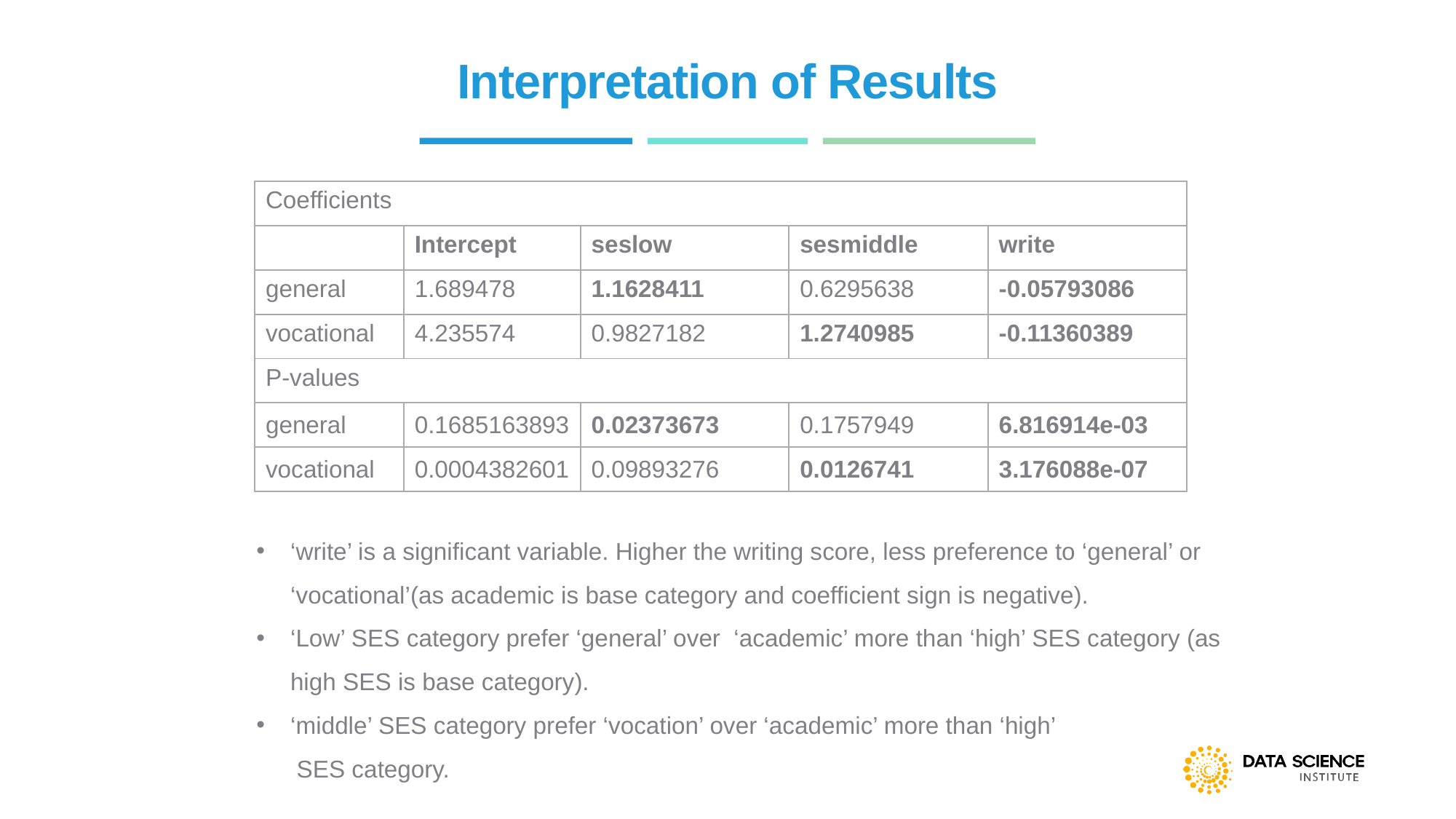

# Interpretation of Results

| Coefficients |  |  |  |  |
| --- | --- | --- | --- | --- |
|  | Intercept | seslow | sesmiddle | write |
| general | 1.689478 | 1.1628411 | 0.6295638 | -0.05793086 |
| vocational | 4.235574 | 0.9827182 | 1.2740985 | -0.11360389 |
| P-values |  |  |  |  |
| general | 0.1685163893 | 0.02373673 | 0.1757949 | 6.816914e-03 |
| vocational | 0.0004382601 | 0.09893276 | 0.0126741 | 3.176088e-07 |
‘write’ is a significant variable. Higher the writing score, less preference to ‘general’ or ‘vocational’(as academic is base category and coefficient sign is negative).
‘Low’ SES category prefer ‘general’ over  ‘academic’ more than ‘high’ SES category (as high SES is base category).
‘middle’ SES category prefer ‘vocation’ over ‘academic’ more than ‘high’
      SES category.